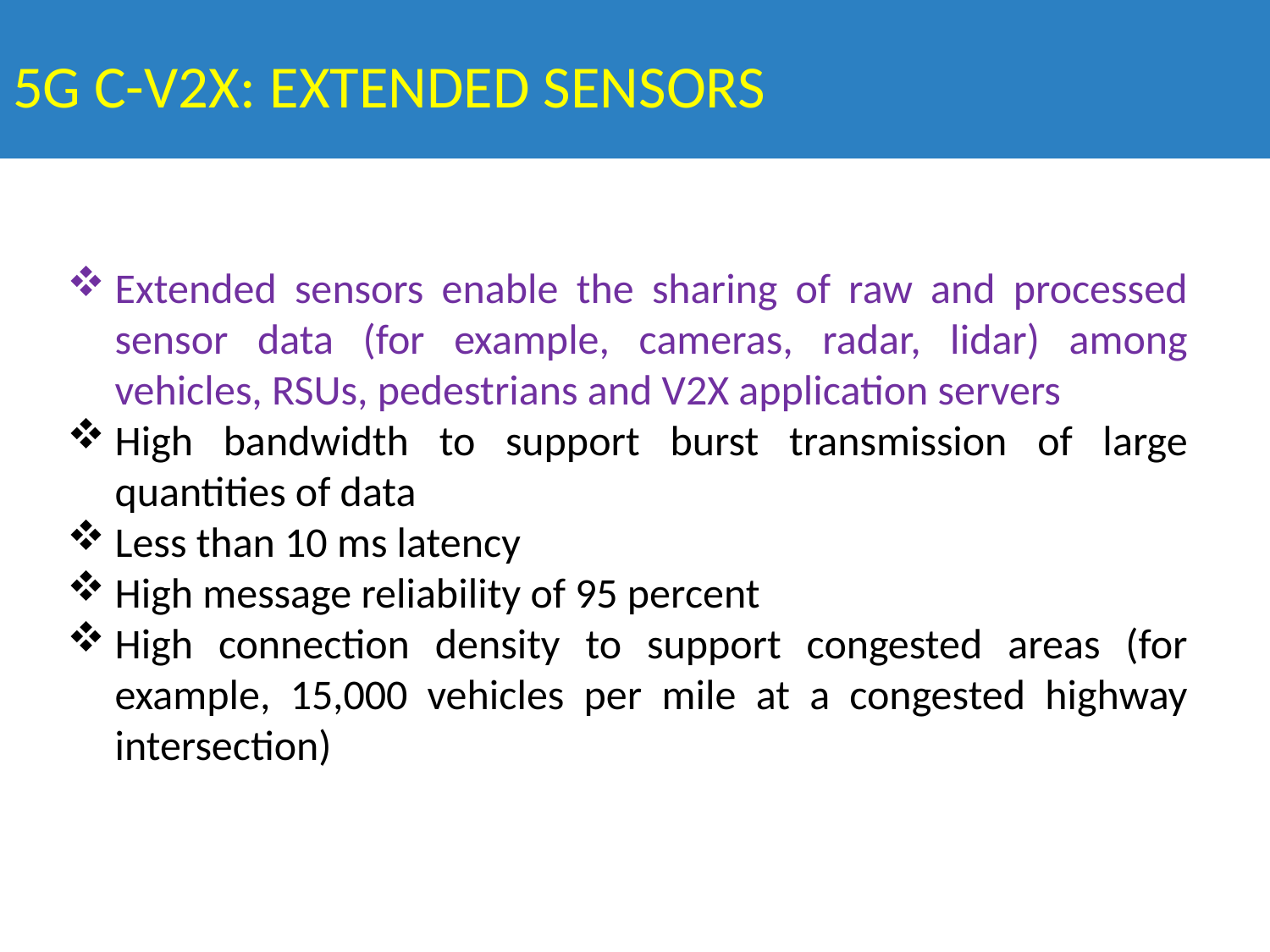

# 5G C-V2X: EXTENDED SENSORS
Extended sensors enable the sharing of raw and processed sensor data (for example, cameras, radar, lidar) among vehicles, RSUs, pedestrians and V2X application servers
High bandwidth to support burst transmission of large quantities of data
Less than 10 ms latency
High message reliability of 95 percent
High connection density to support congested areas (for example, 15,000 vehicles per mile at a congested highway intersection)